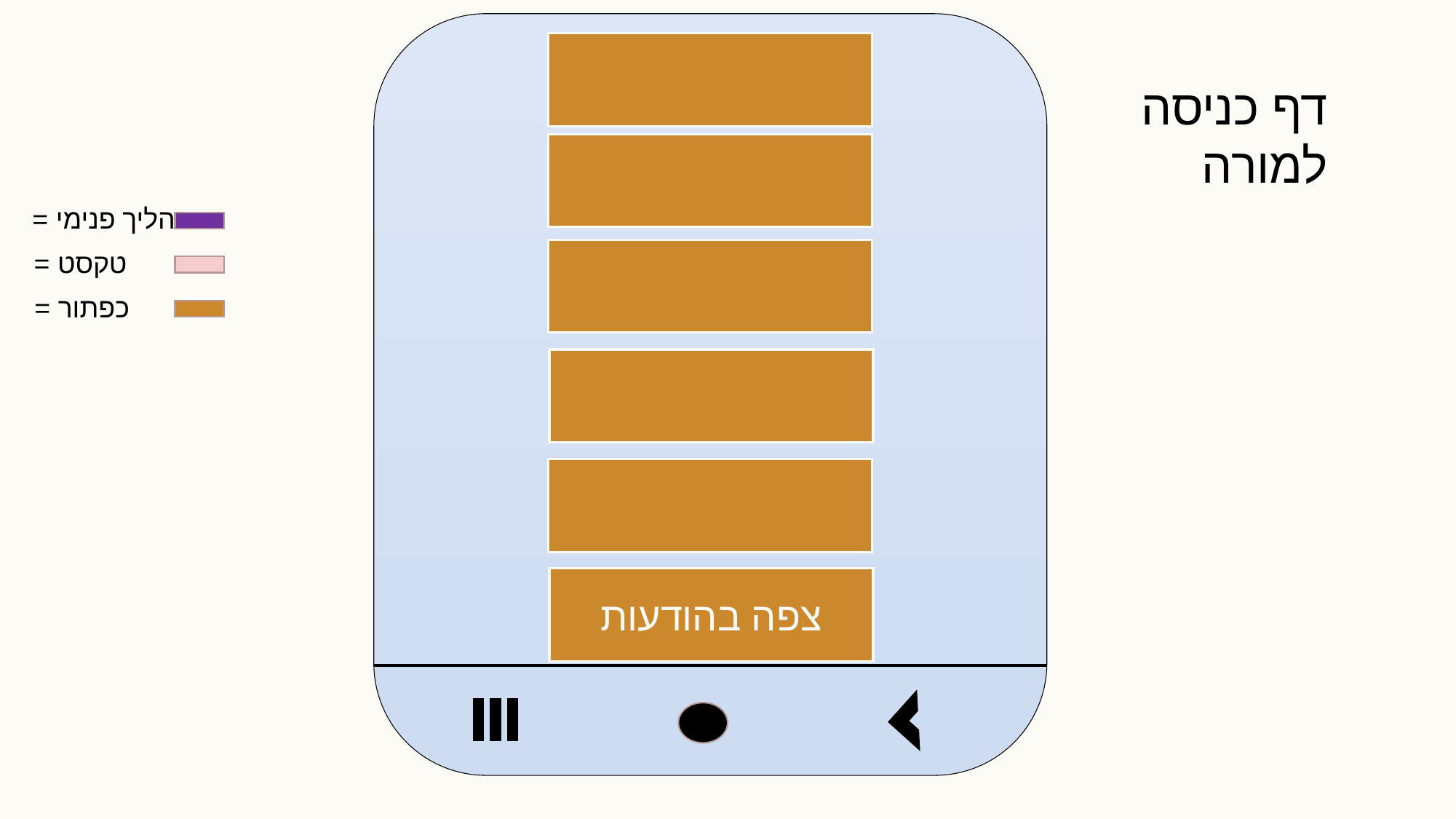

דף כניסה למורה

= הליך פנימי

= טקסט

= כפתור

צפה בהודעות